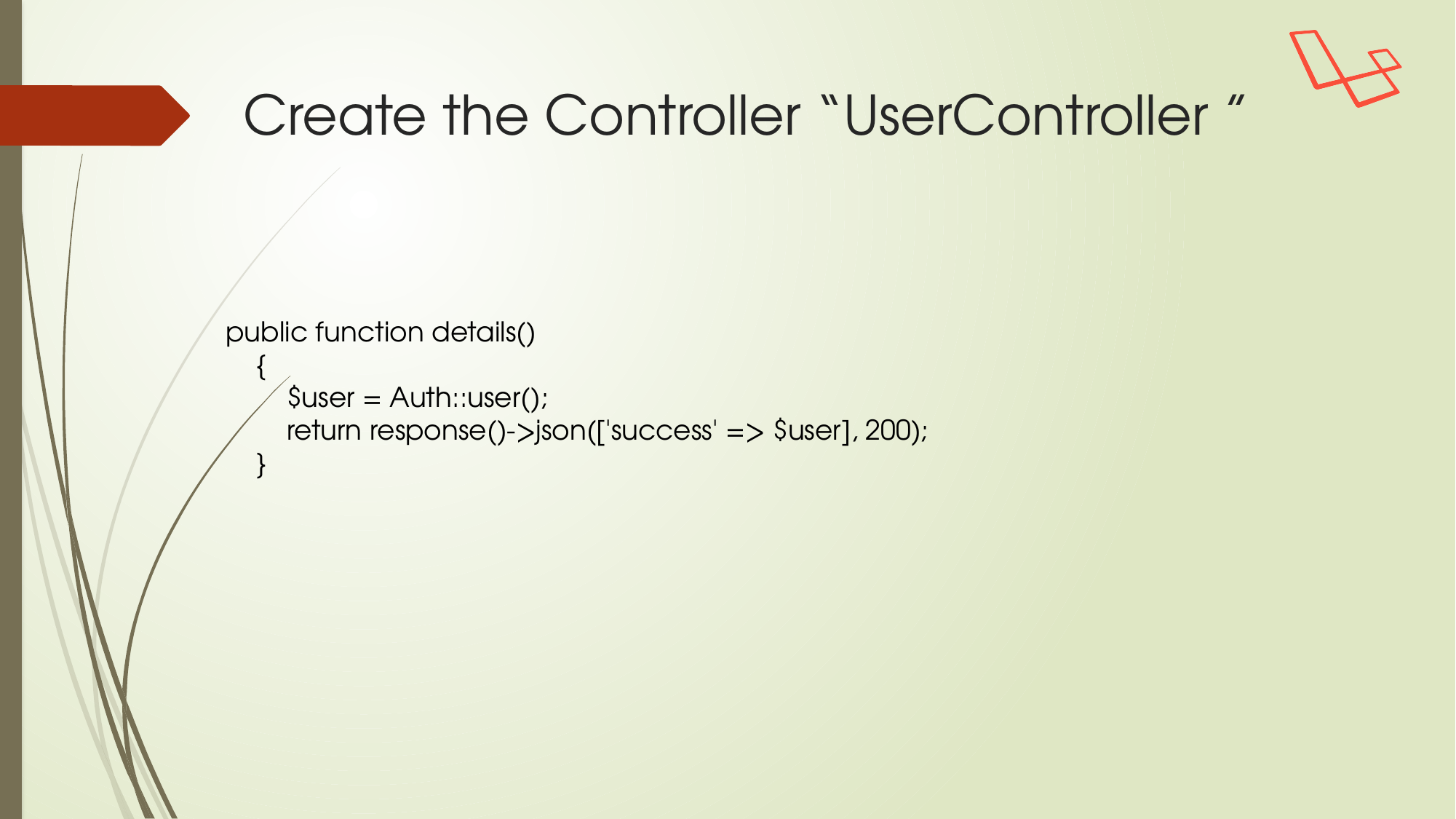

# Create the Controller “UserController ”
public function details()
    {
        $user = Auth::user();
        return response()->json(['success' => $user], 200);
    }